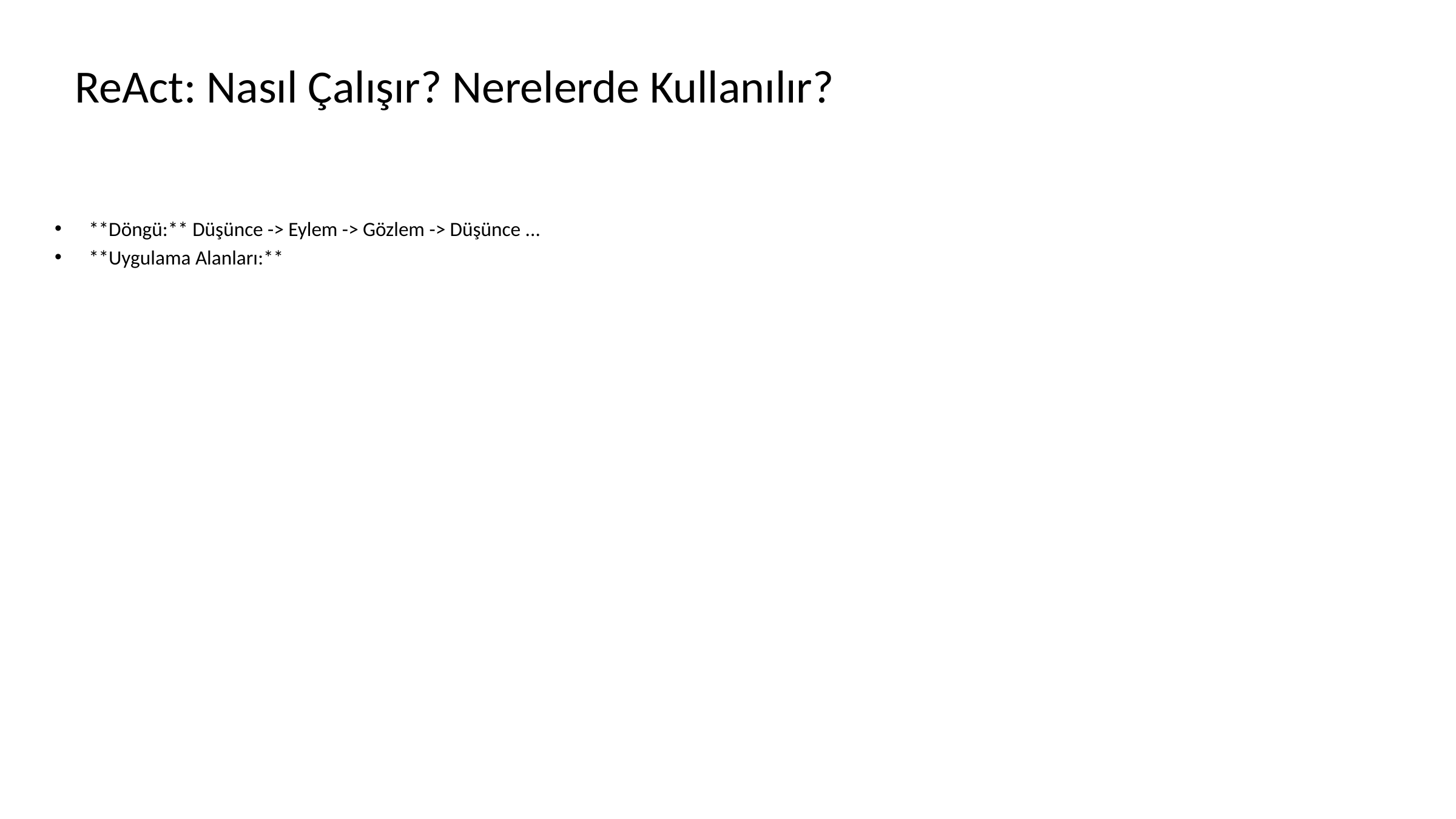

# ReAct: Nasıl Çalışır? Nerelerde Kullanılır?

**Döngü:** Düşünce -> Eylem -> Gözlem -> Düşünce ...
**Uygulama Alanları:**